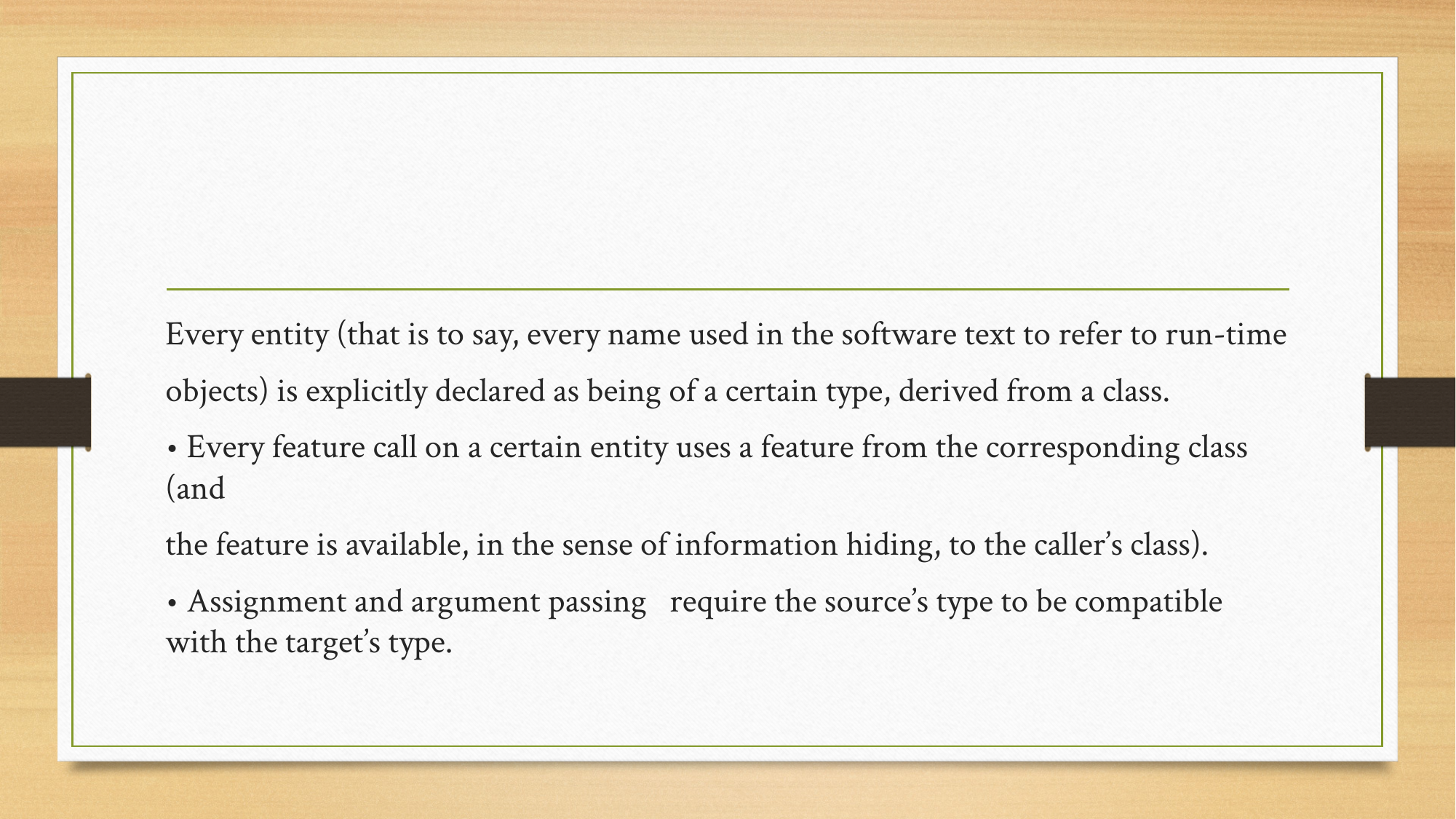

#
Every entity (that is to say, every name used in the software text to refer to run-time
objects) is explicitly declared as being of a certain type, derived from a class.
• Every feature call on a certain entity uses a feature from the corresponding class (and
the feature is available, in the sense of information hiding, to the caller’s class).
• Assignment and argument passing   require the source’s type to be compatible with the target’s type.